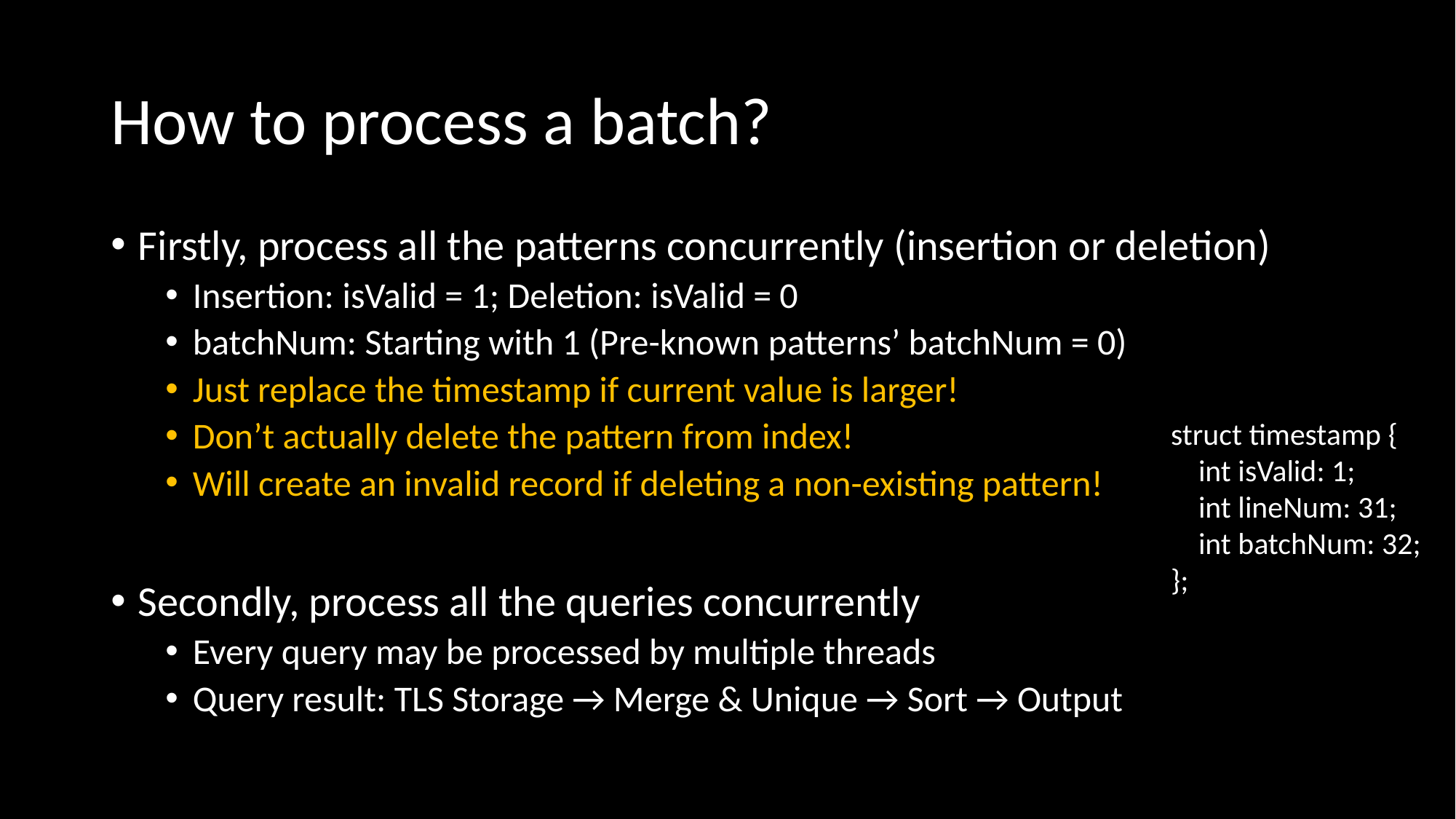

# How to process a batch?
Firstly, process all the patterns concurrently (insertion or deletion)
Insertion: isValid = 1; Deletion: isValid = 0
batchNum: Starting with 1 (Pre-known patterns’ batchNum = 0)
Just replace the timestamp if current value is larger!
Don’t actually delete the pattern from index!
Will create an invalid record if deleting a non-existing pattern!

Secondly, process all the queries concurrently
Every query may be processed by multiple threads
Query result: TLS Storage → Merge & Unique → Sort → Output

struct timestamp {
    int isValid: 1;
    int lineNum: 31;
    int batchNum: 32;
};